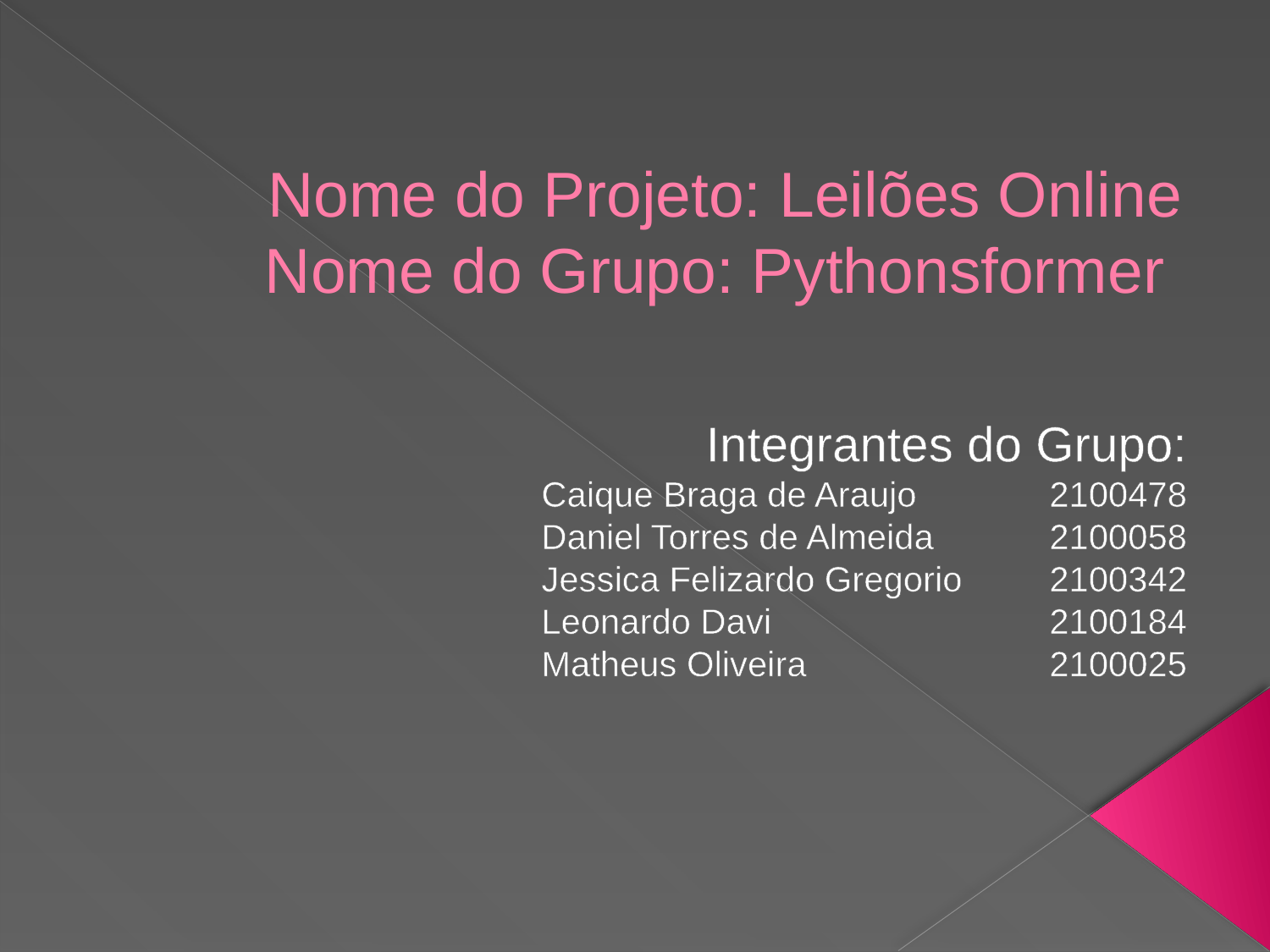

# Nome do Projeto: Leilões Online Nome do Grupo: Pythonsformer
Integrantes do Grupo:
Caique Braga de Araujo		2100478
Daniel Torres de Almeida	2100058
Jessica Felizardo Gregorio	2100342
Leonardo Davi			2100184
Matheus Oliveira		2100025